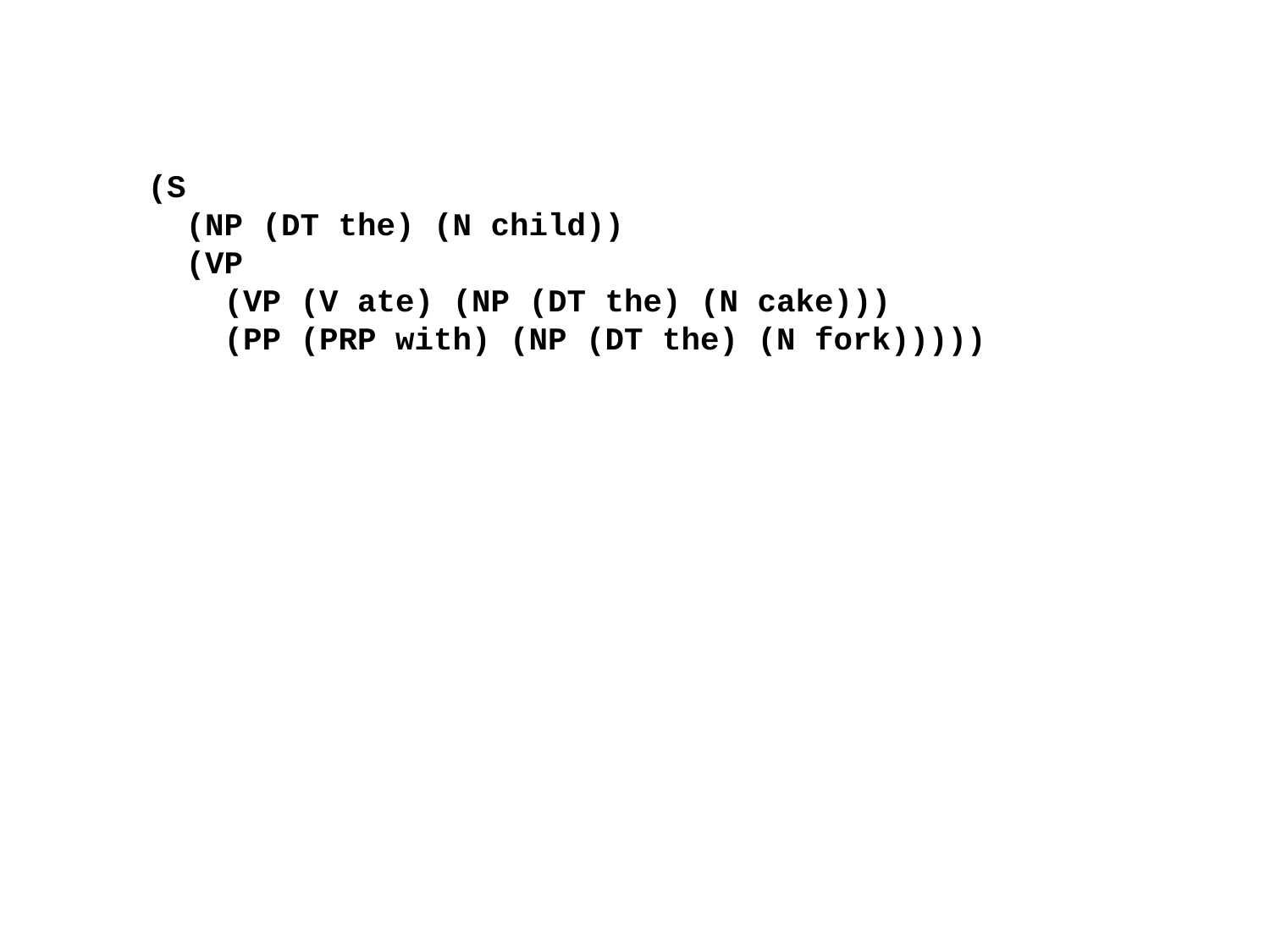

(S
  (NP (DT the) (N child))
  (VP
    (VP (V ate) (NP (DT the) (N cake)))
    (PP (PRP with) (NP (DT the) (N fork)))))